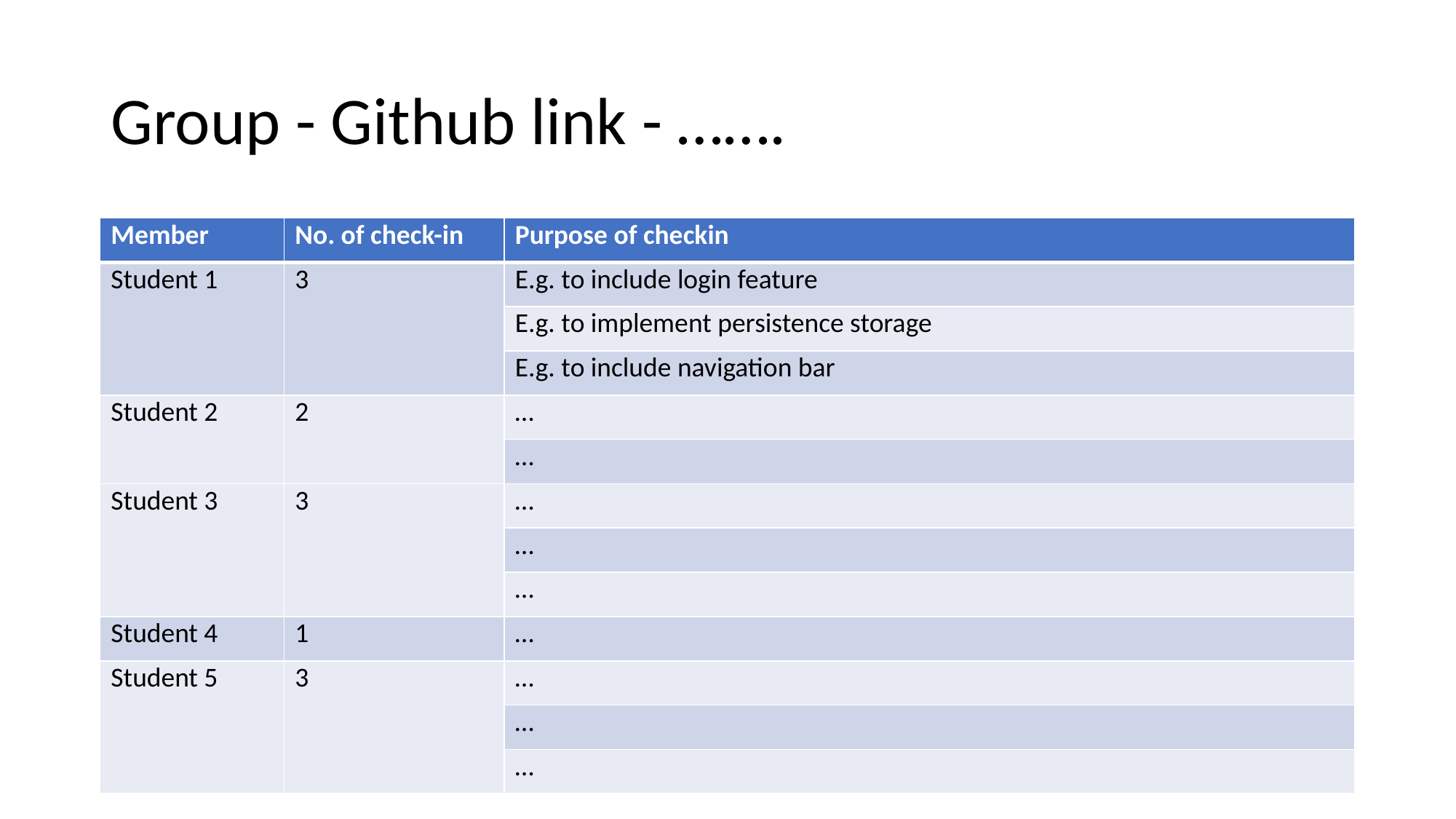

# Group - Github link - …….
| Member | No. of check-in | Purpose of checkin |
| --- | --- | --- |
| Student 1 | 3 | E.g. to include login feature |
|  |  | E.g. to implement persistence storage |
|  |  | E.g. to include navigation bar |
| Student 2 | 2 | … |
|  |  | … |
| Student 3 | 3 | … |
|  |  | … |
|  |  | … |
| Student 4 | 1 | … |
| Student 5 | 3 | … |
|  |  | … |
|  |  | … |